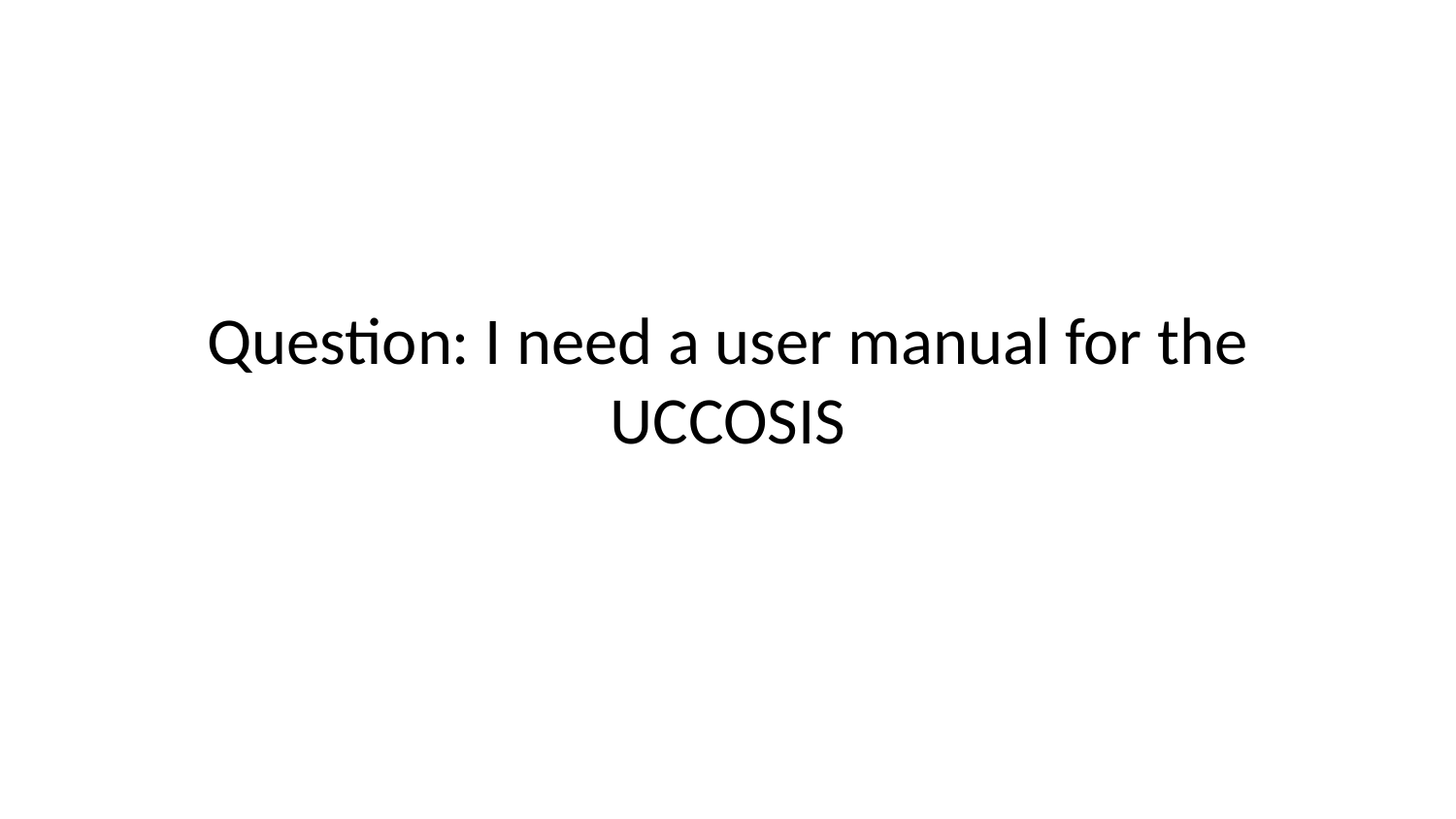

# Question: I need a user manual for the UCCOSIS